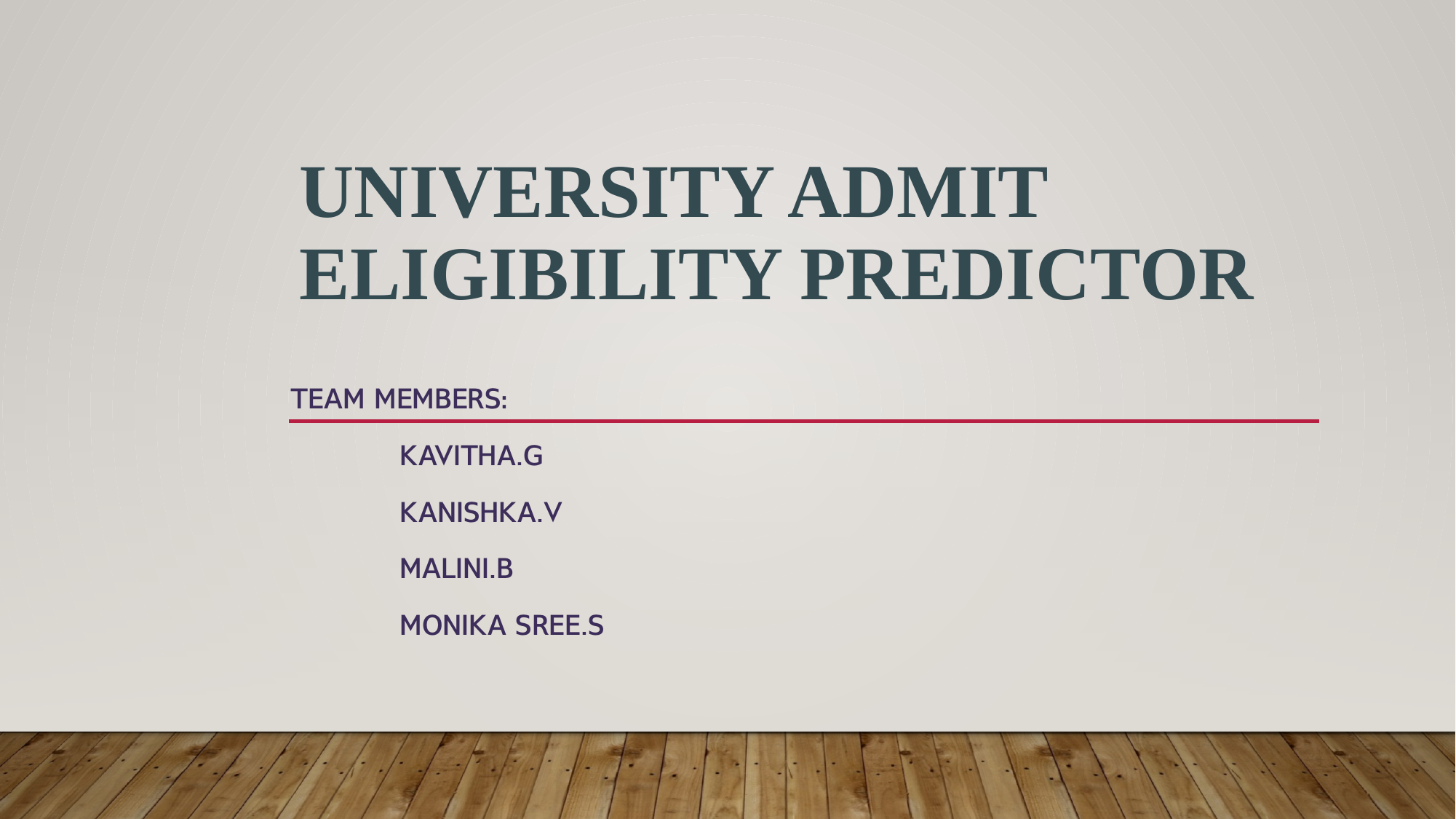

# University Admit Eligibility Predictor
TEAM MEMBERS:
	KAVITHA.G
	KANISHKA.V
	MALINI.B
	MONIKA SREE.S